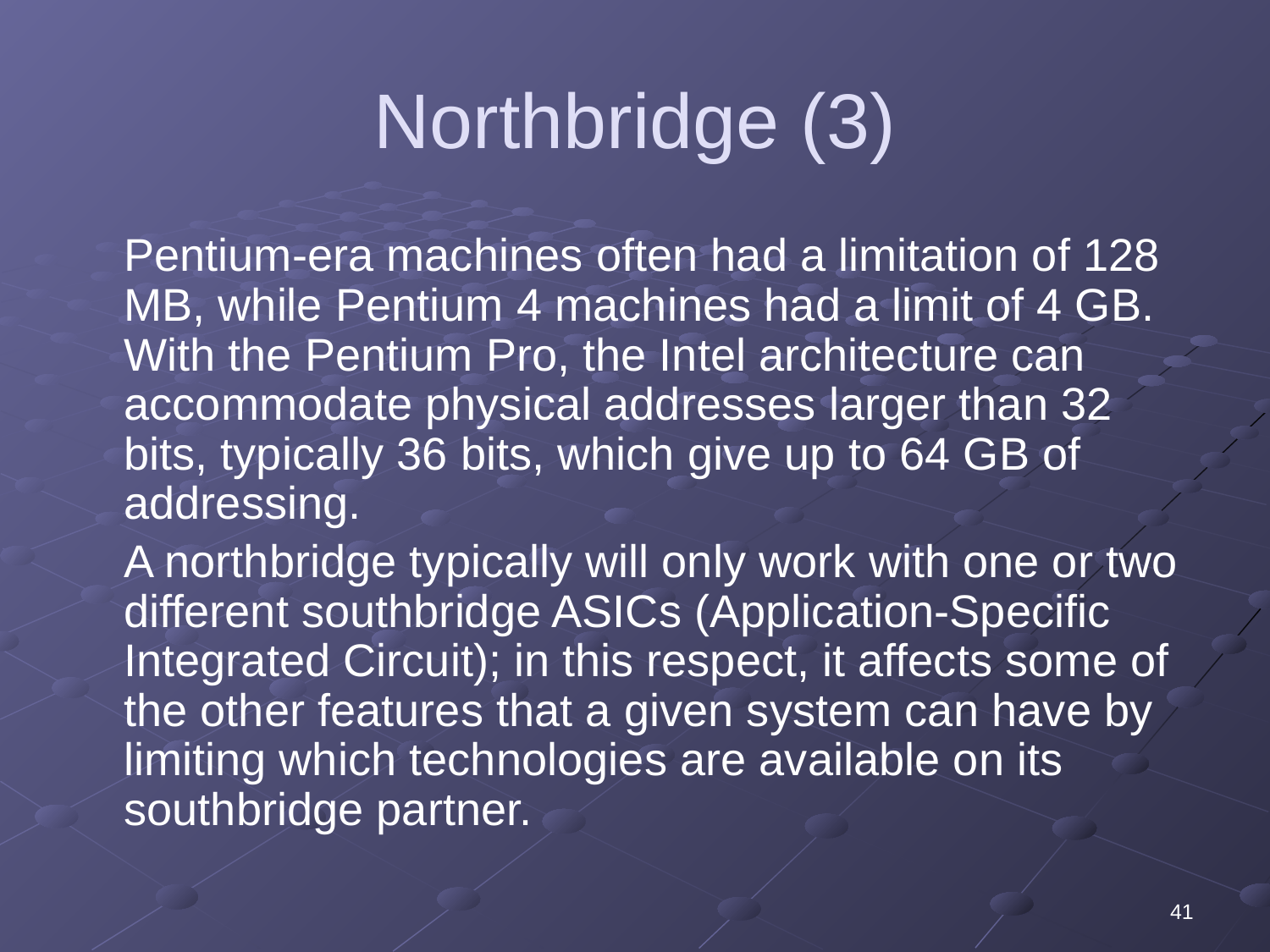

# Northbridge (3)
	Pentium-era machines often had a limitation of 128 MB, while Pentium 4 machines had a limit of 4 GB. With the Pentium Pro, the Intel architecture can accommodate physical addresses larger than 32 bits, typically 36 bits, which give up to 64 GB of addressing.
	A northbridge typically will only work with one or two different southbridge ASICs (Application-Specific Integrated Circuit); in this respect, it affects some of the other features that a given system can have by limiting which technologies are available on its southbridge partner.
41